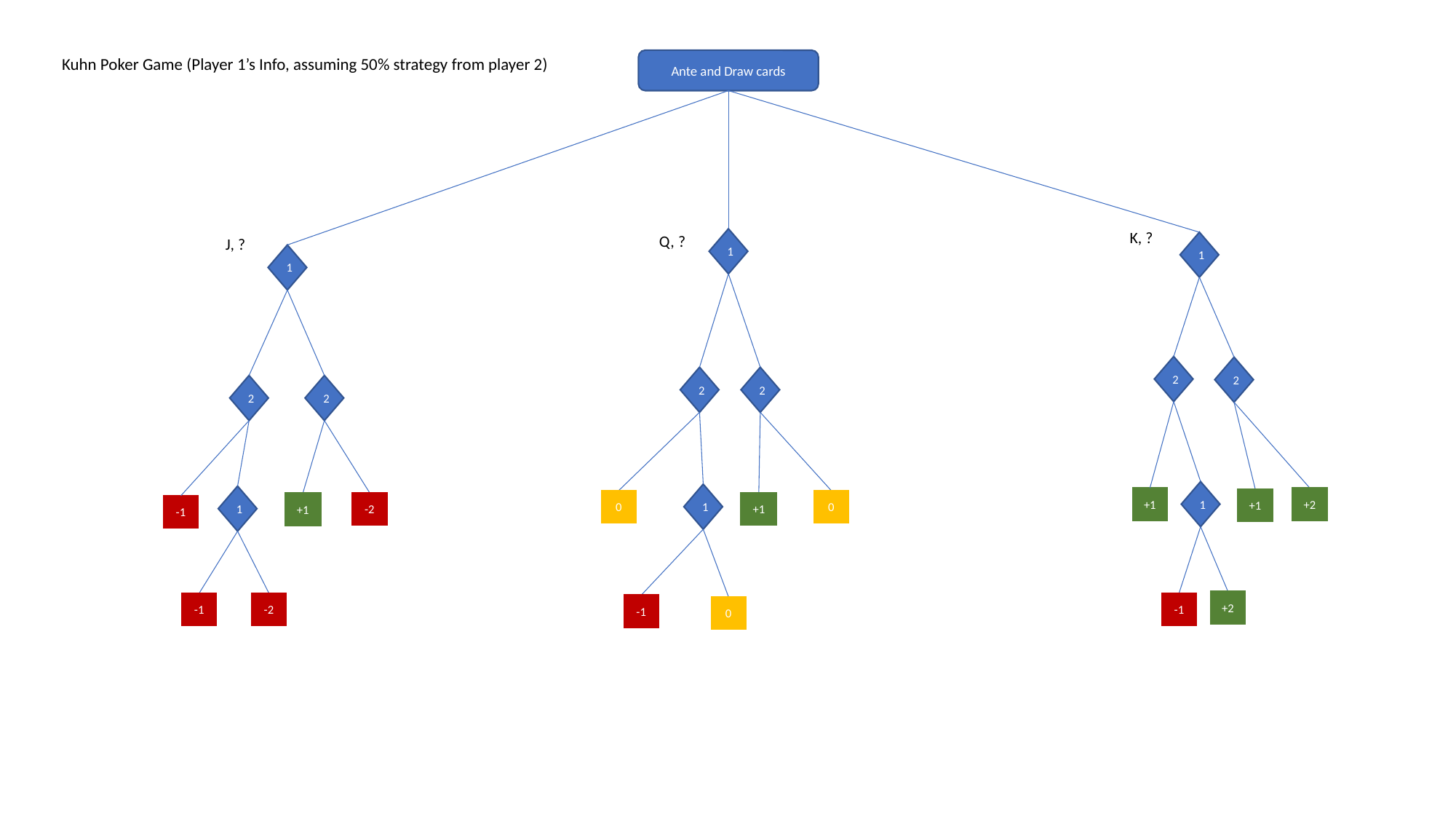

Kuhn Poker Game (Player 1’s Info, assuming 50% strategy from player 2)
Ante and Draw cards
K, ?
Q, ?
J, ?
1
1
1
2
2
2
2
2
2
1
1
1
+2
+1
+1
0
0
-2
+1
+1
-1
+2
-1
-2
-1
-1
0